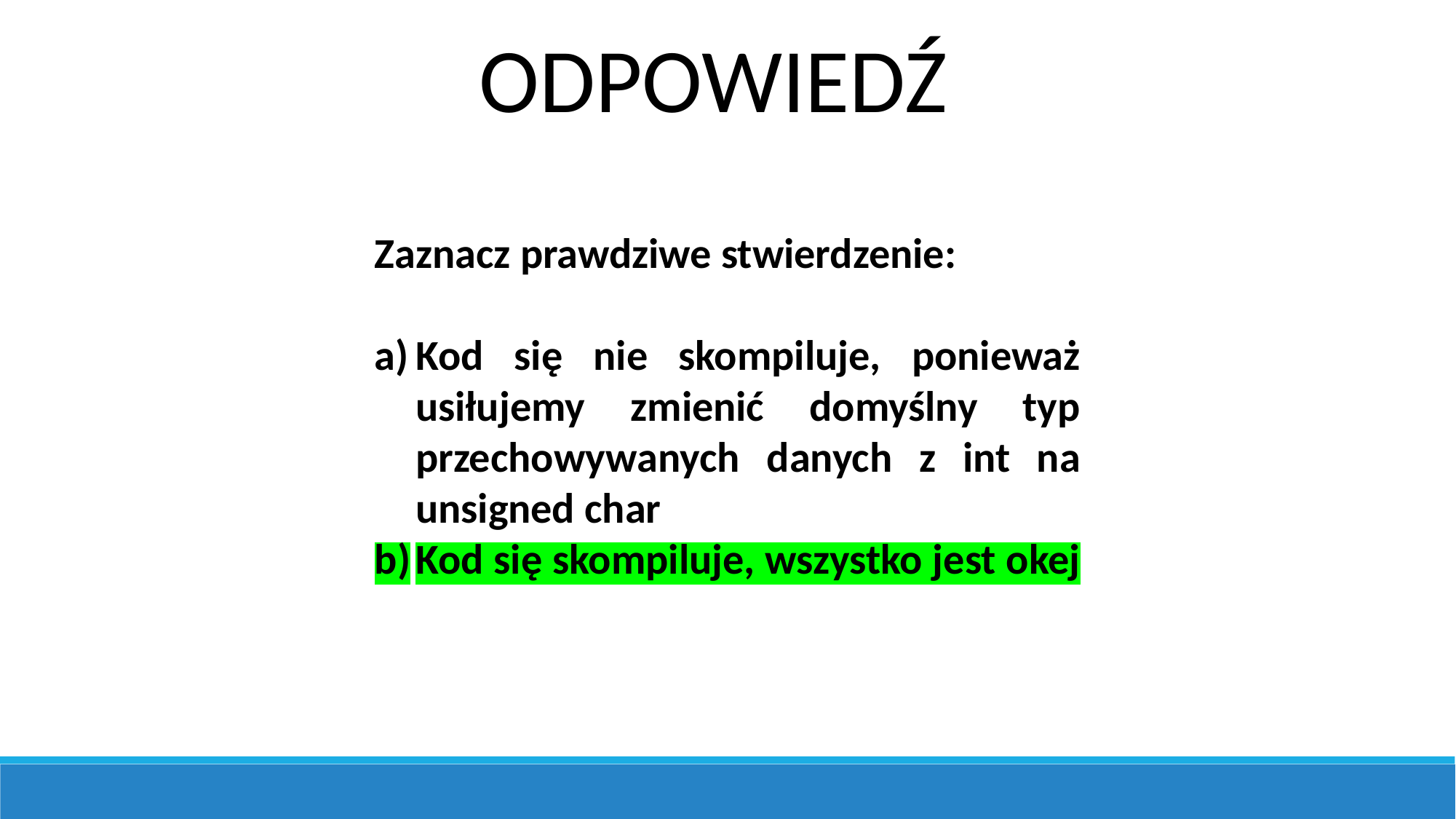

ODPOWIEDŹ

Zaznacz prawdziwe stwierdzenie:

Kod się nie skompiluje, ponieważ usiłujemy zmienić domyślny typ przechowywanych danych z int na unsigned char
Kod się skompiluje, wszystko jest okej